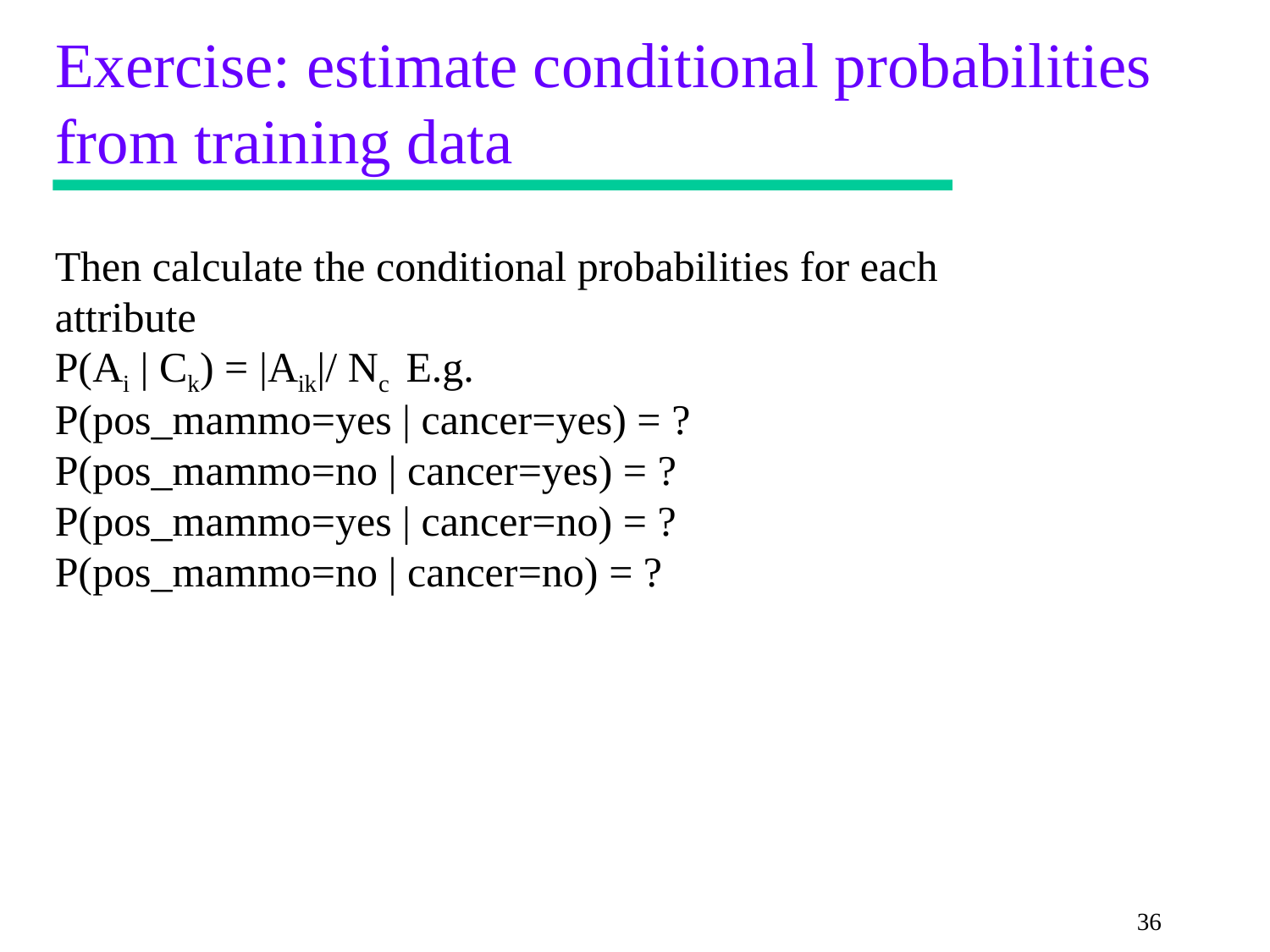

# Exercise: estimate conditional probabilities from training data
Then calculate the conditional probabilities for each attribute
P(Ai | Ck) = |Aik|/ Nc  E.g.
P(pos_mammo=yes | cancer=yes) = ?
P(pos_mammo=no | cancer=yes) = ?
P(pos_mammo=yes | cancer=no) = ?
P(pos_mammo=no | cancer=no) = ?
36